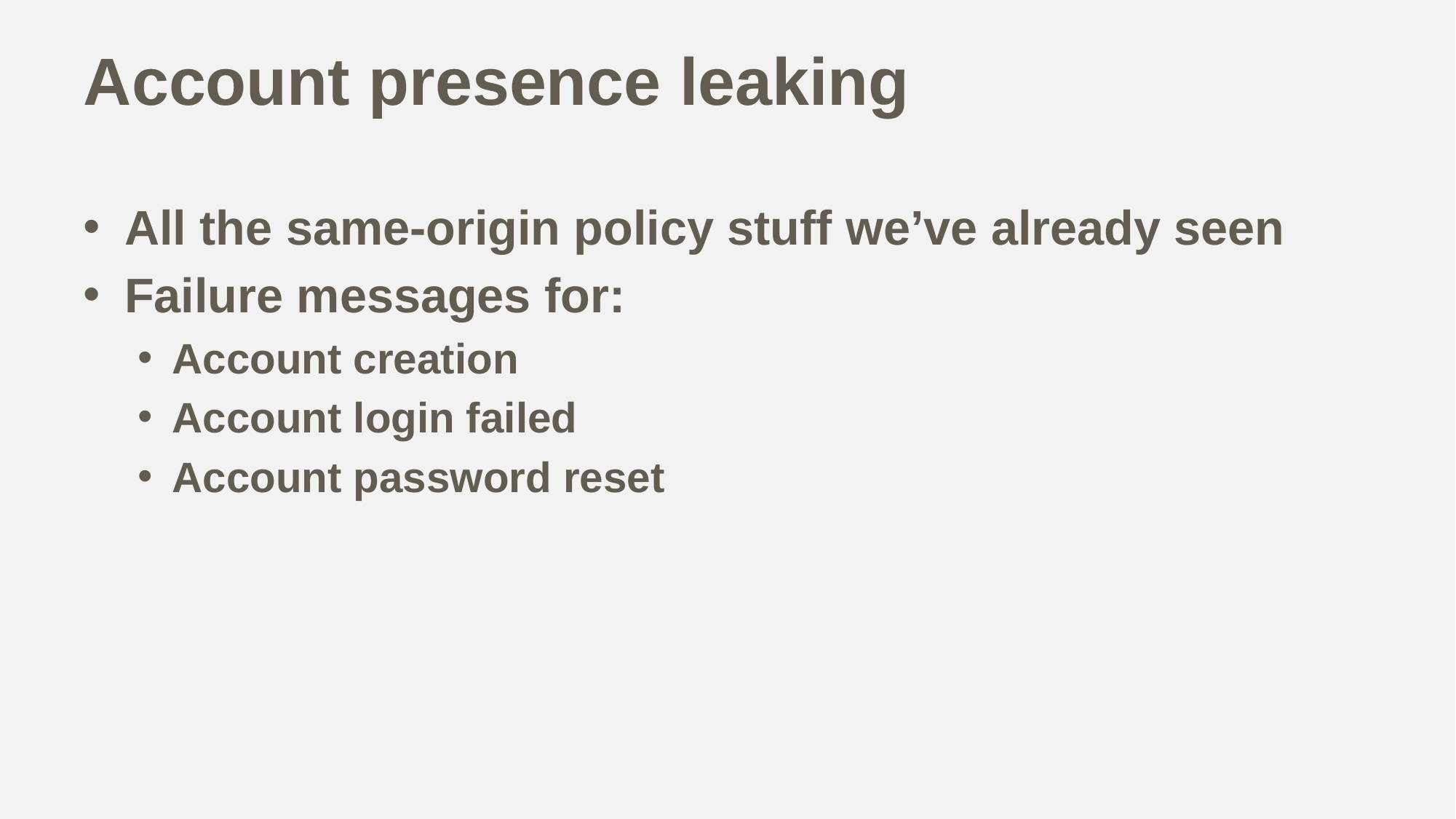

# Account presence leaking
All the same-origin policy stuff we’ve already seen
Failure messages for:
Account creation
Account login failed
Account password reset